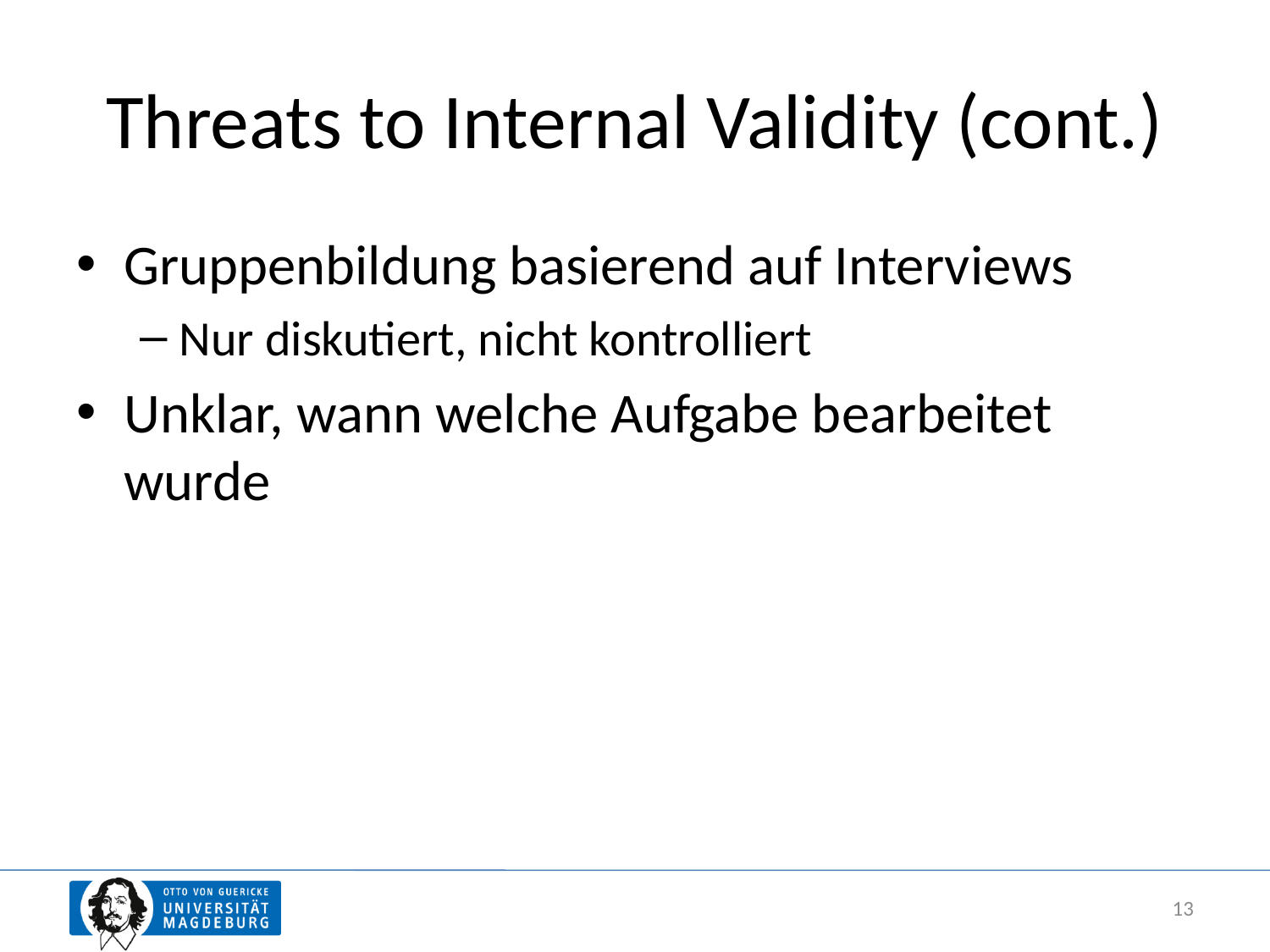

# Threats to Internal Validity (cont.)
Gruppenbildung basierend auf Interviews
Nur diskutiert, nicht kontrolliert
Unklar, wann welche Aufgabe bearbeitet wurde
13